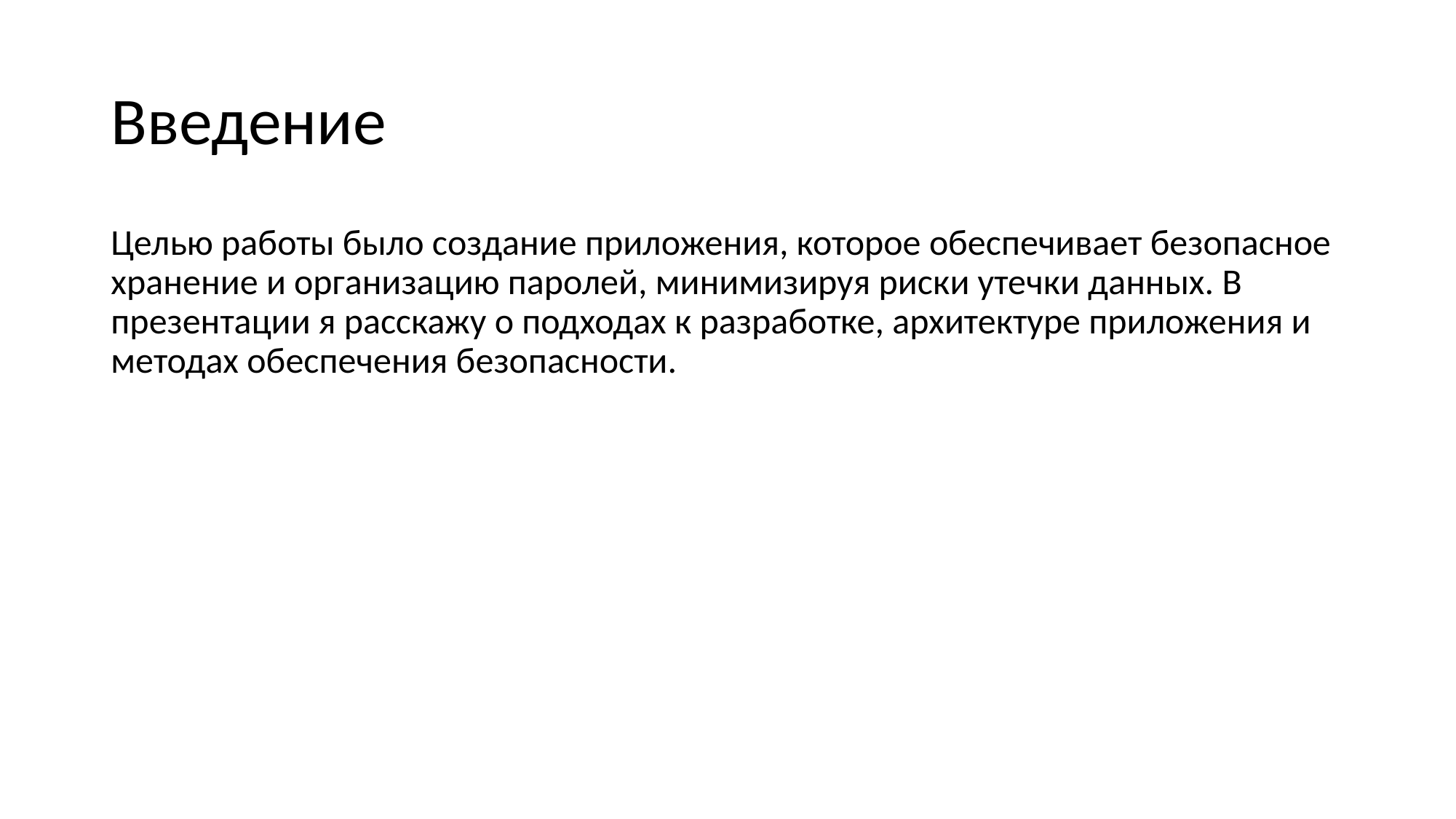

# Введение
Целью работы было создание приложения, которое обеспечивает безопасное хранение и организацию паролей, минимизируя риски утечки данных. В презентации я расскажу о подходах к разработке, архитектуре приложения и методах обеспечения безопасности.